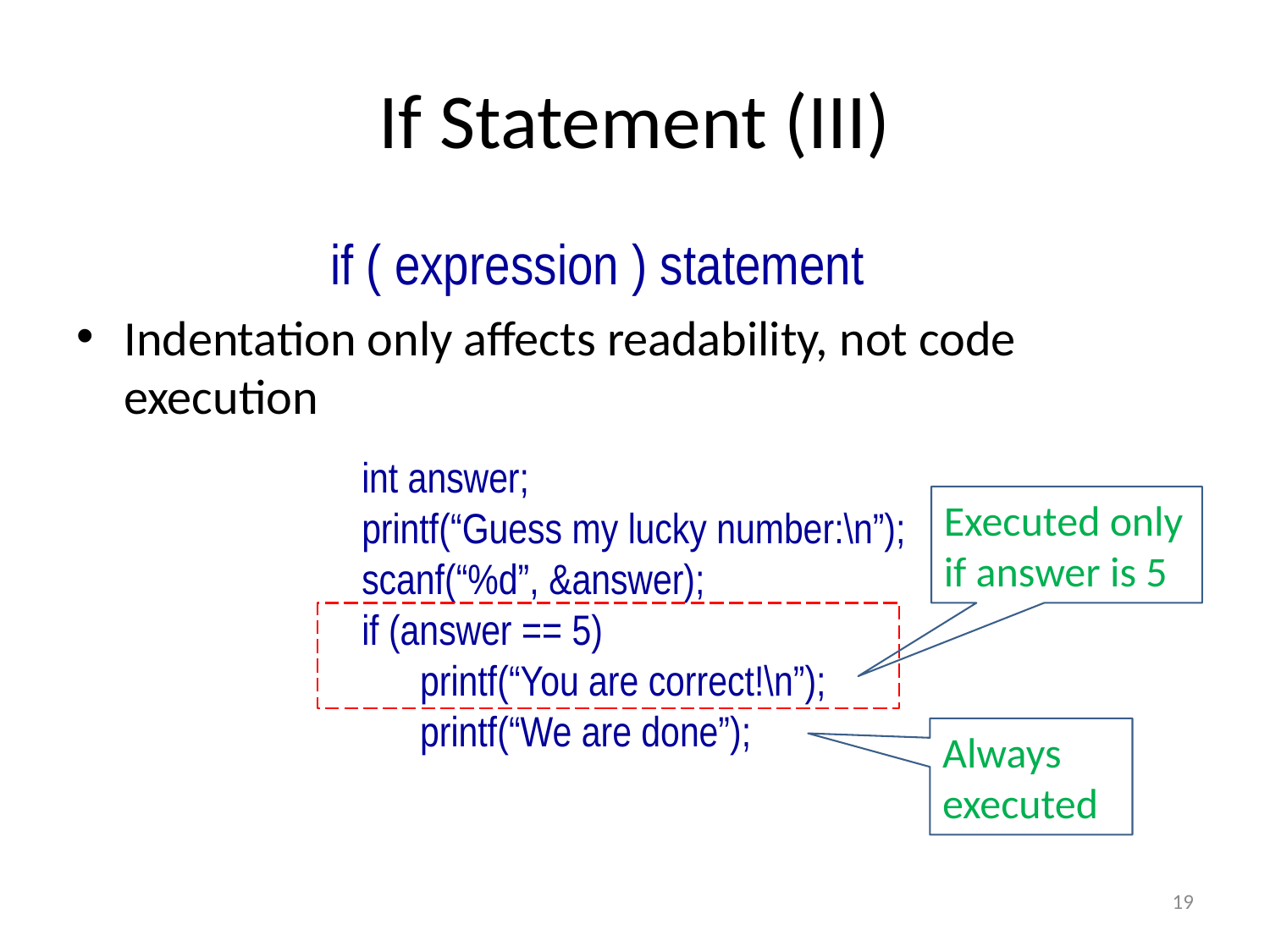

# If Statement (III)
		if ( expression ) statement
Indentation only affects readability, not code execution

int answer;
printf(“Guess my lucky number:\n”);
scanf(“%d”, &answer);
if (answer == 5)
      printf(“You are correct!\n”);
      printf(“We are done”);
Executed only if answer is 5

Always executed
19